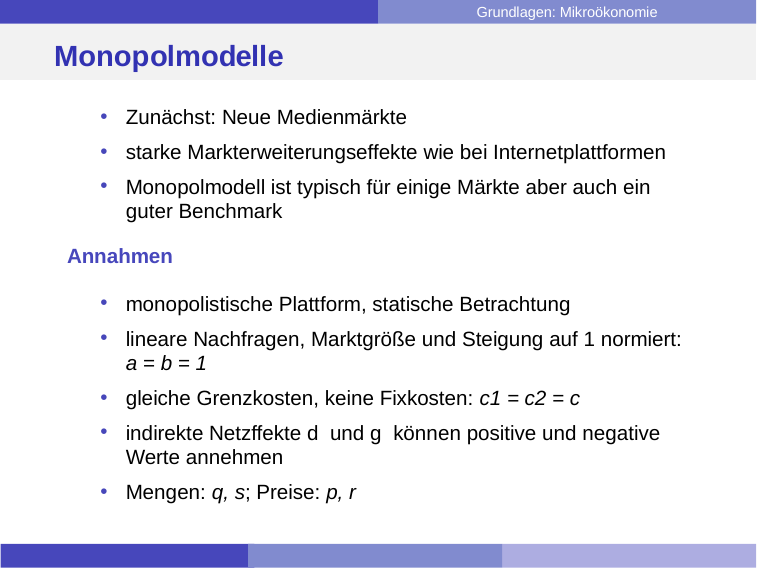

# Monopolmodelle
Zunächst: Neue Medienmärkte
starke Markterweiterungseffekte wie bei Internetplattformen
Monopolmodell ist typisch für einige Märkte aber auch ein guter Benchmark
Annahmen
monopolistische Plattform, statische Betrachtung
lineare Nachfragen, Marktgröße und Steigung auf 1 normiert: a = b = 1
gleiche Grenzkosten, keine Fixkosten: c1 = c2 = c
indirekte Netzffekte d  und g  können positive und negative Werte annehmen
Mengen: q, s; Preise: p, r